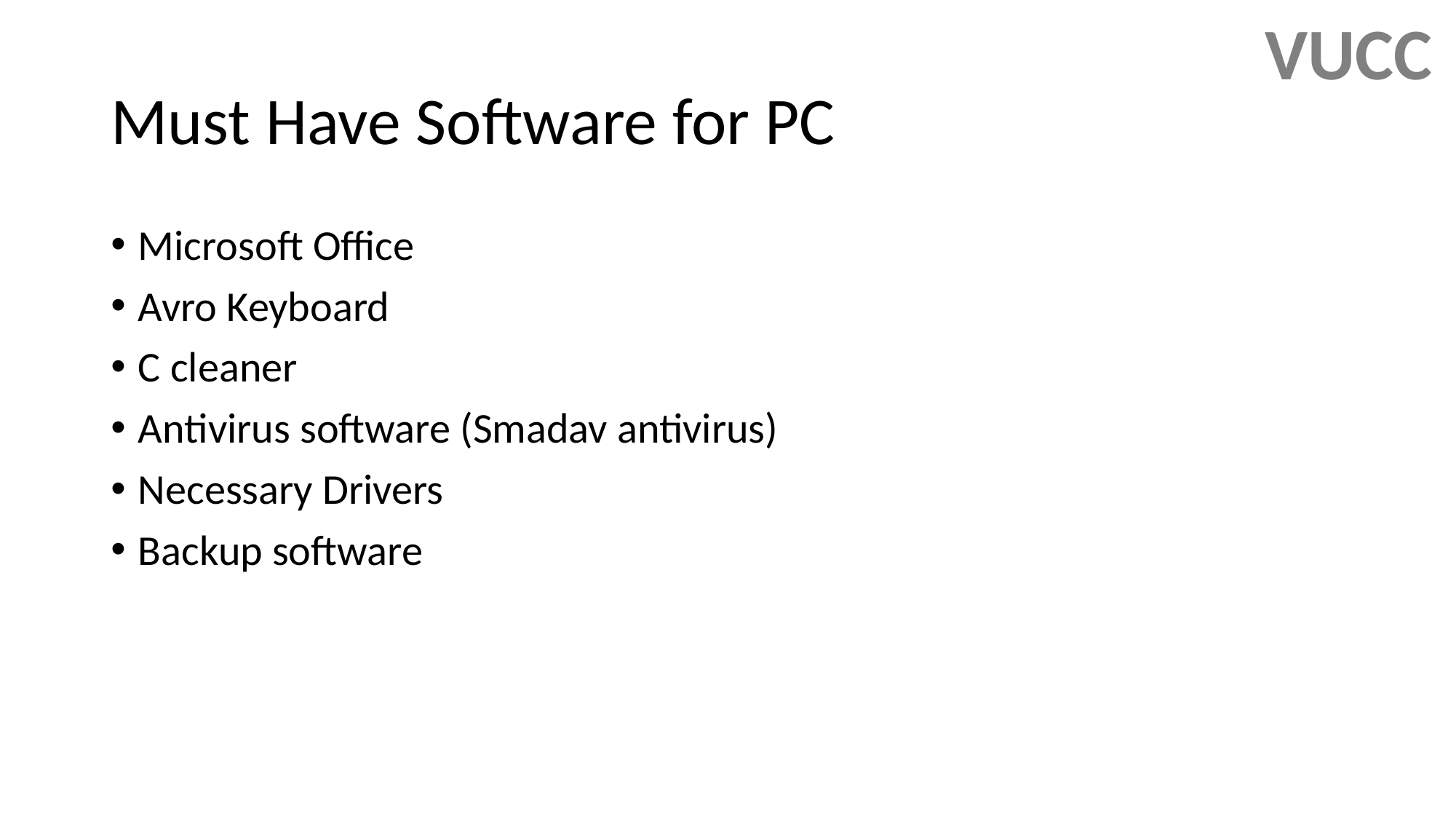

VUCC
# Must Have Software for PC
Microsoft Office
Avro Keyboard
C cleaner
Antivirus software (Smadav antivirus)
Necessary Drivers
Backup software